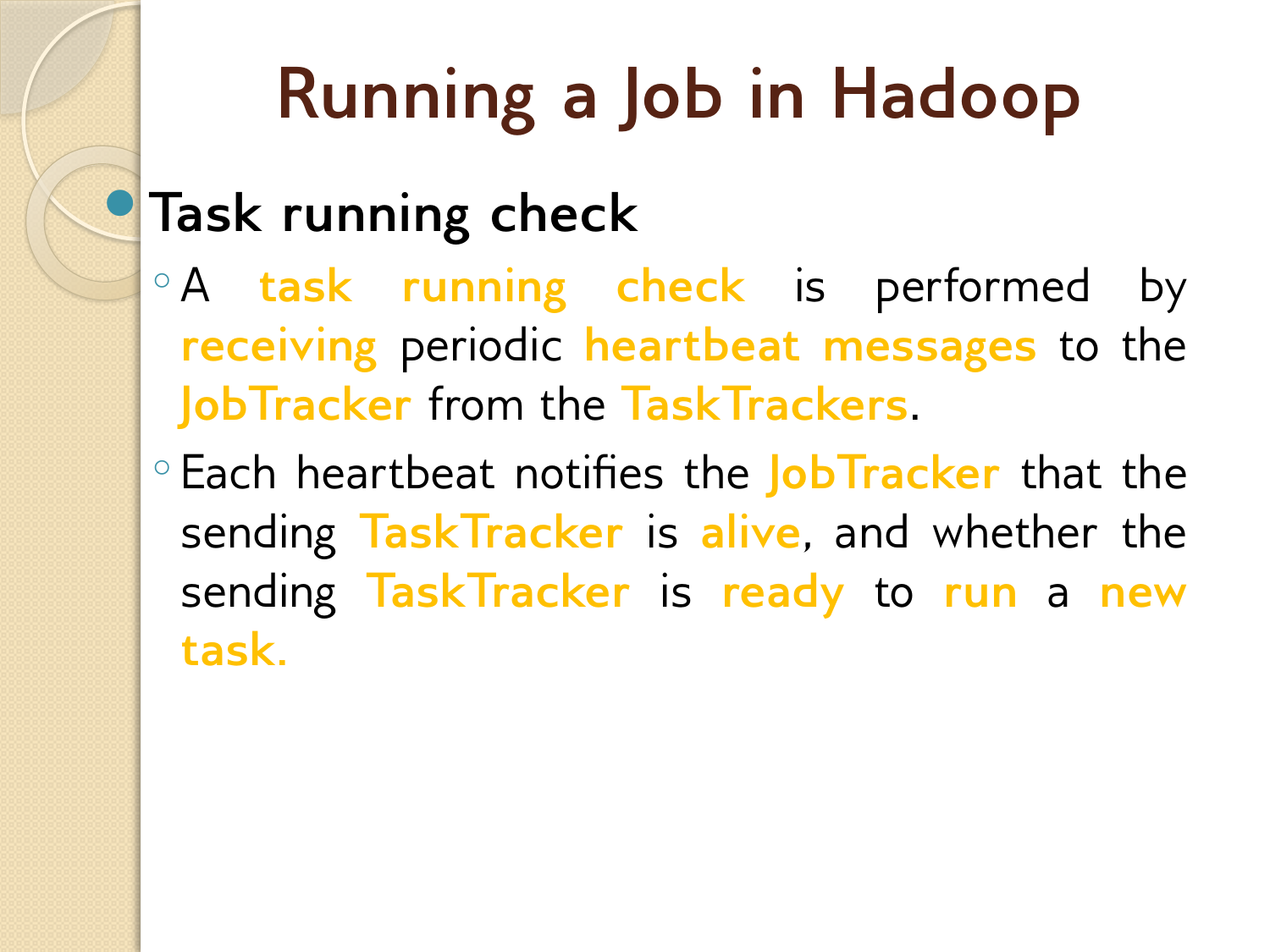

# Running a Job in Hadoop
Task running check
A task running check is performed by receiving periodic heartbeat messages to the JobTracker from the TaskTrackers.
Each heartbeat notifies the JobTracker that the sending TaskTracker is alive, and whether the sending TaskTracker is ready to run a new task.